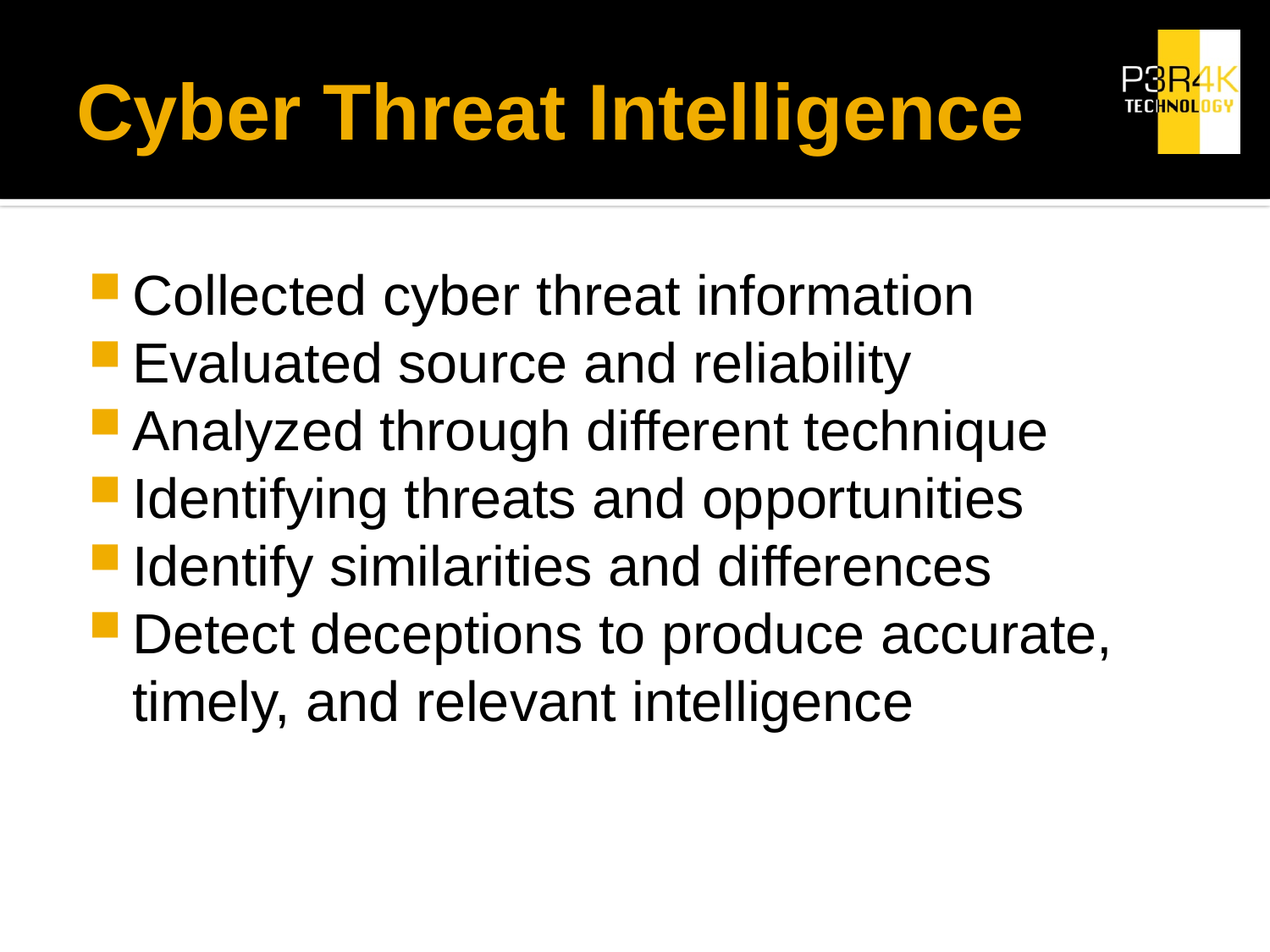

# Cyber Threat Intelligence
Collected cyber threat information
Evaluated source and reliability
Analyzed through different technique
Identifying threats and opportunities
Identify similarities and differences
Detect deceptions to produce accurate, timely, and relevant intelligence